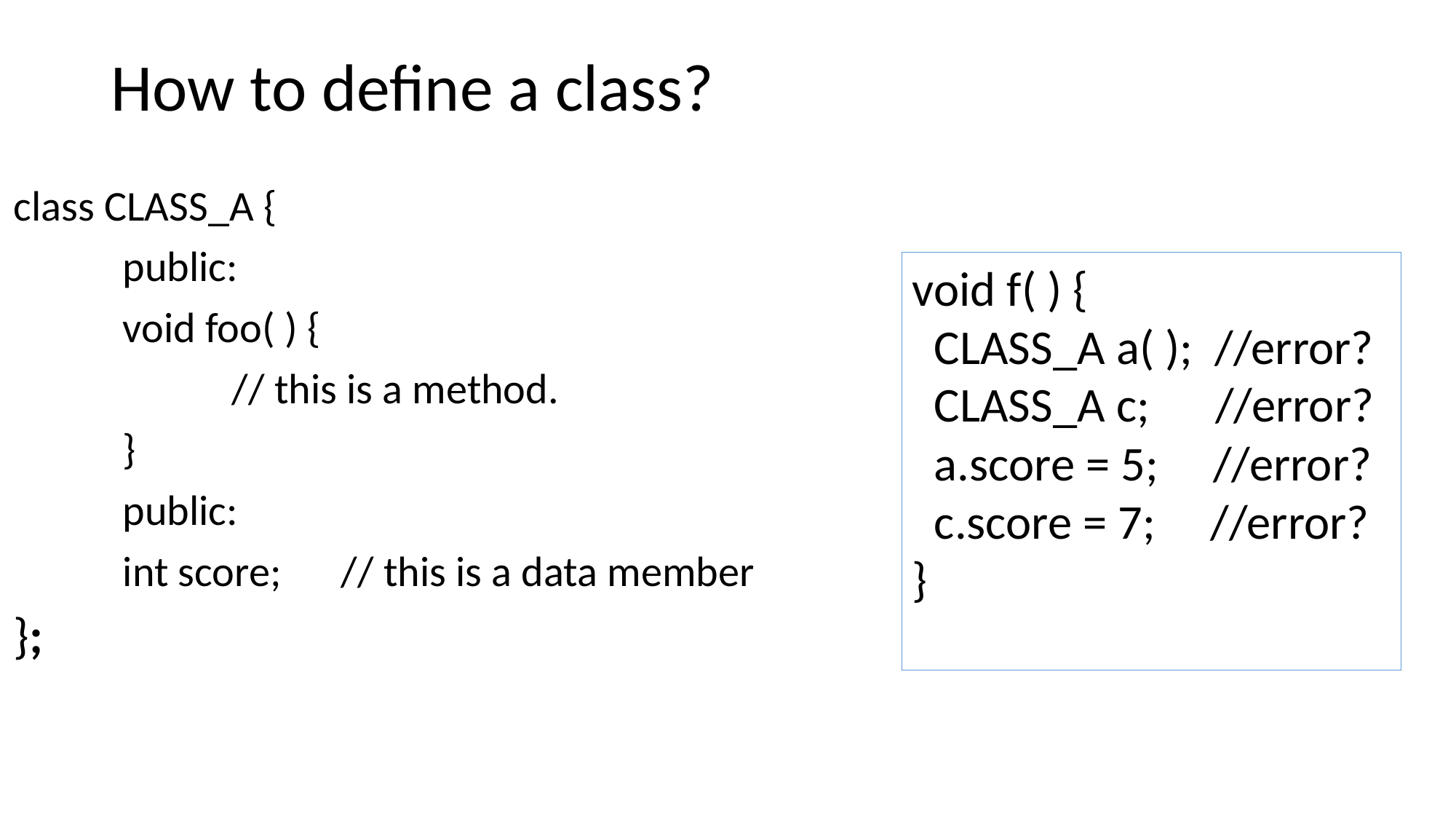

# How to define a class?
class CLASS_A {
	public:
	void foo( ) {
		// this is a method.
	}
	public:
	int score;	// this is a data member
};
void f( ) {
  CLASS_A a( );  //error?
  CLASS_A c;      //error?
  a.score = 5;     //error?
  c.score = 7;     //error?
}